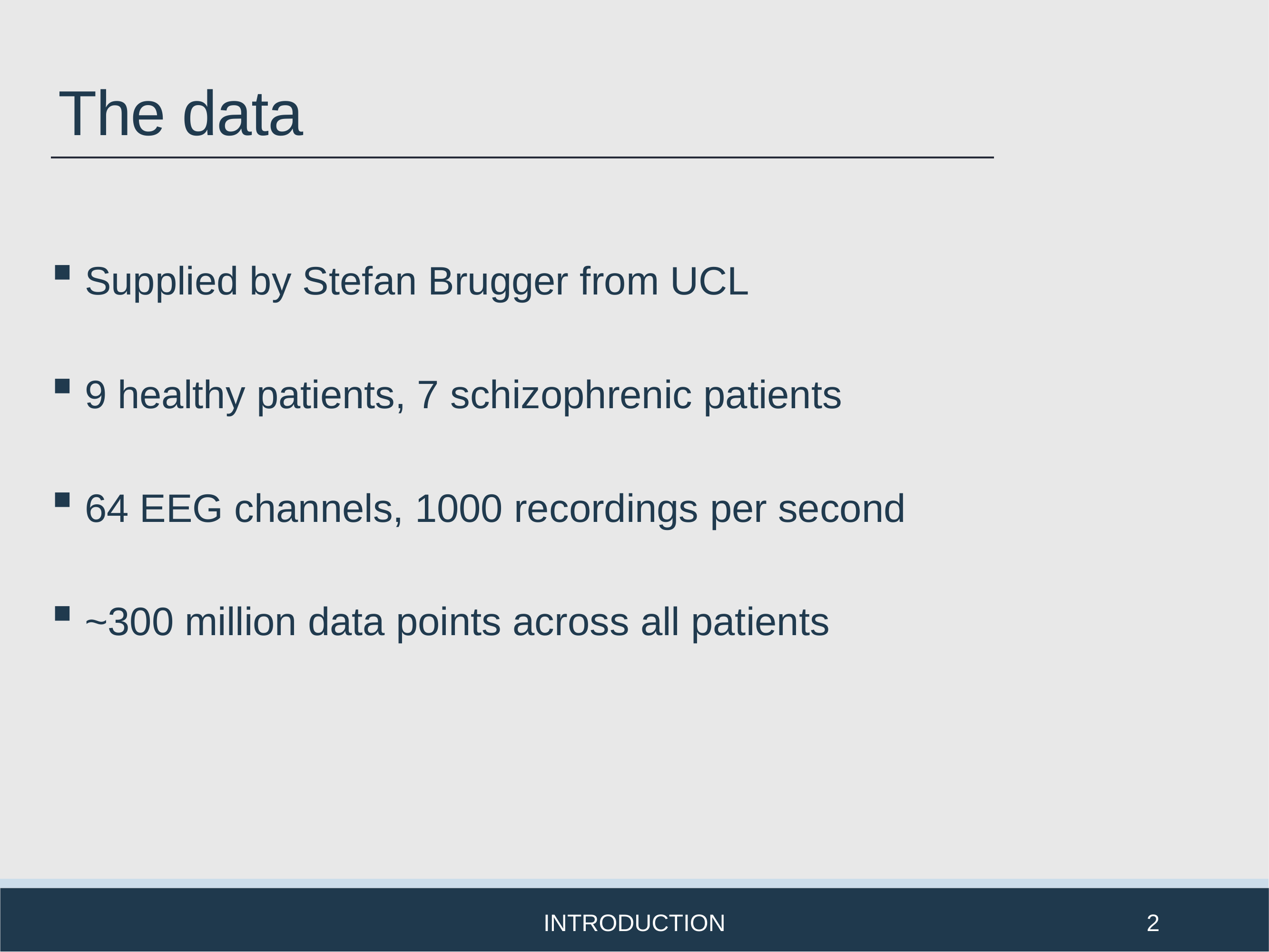

# The data
 Supplied by Stefan Brugger from UCL
 9 healthy patients, 7 schizophrenic patients
 64 EEG channels, 1000 recordings per second
 ~300 million data points across all patients

introduction
2